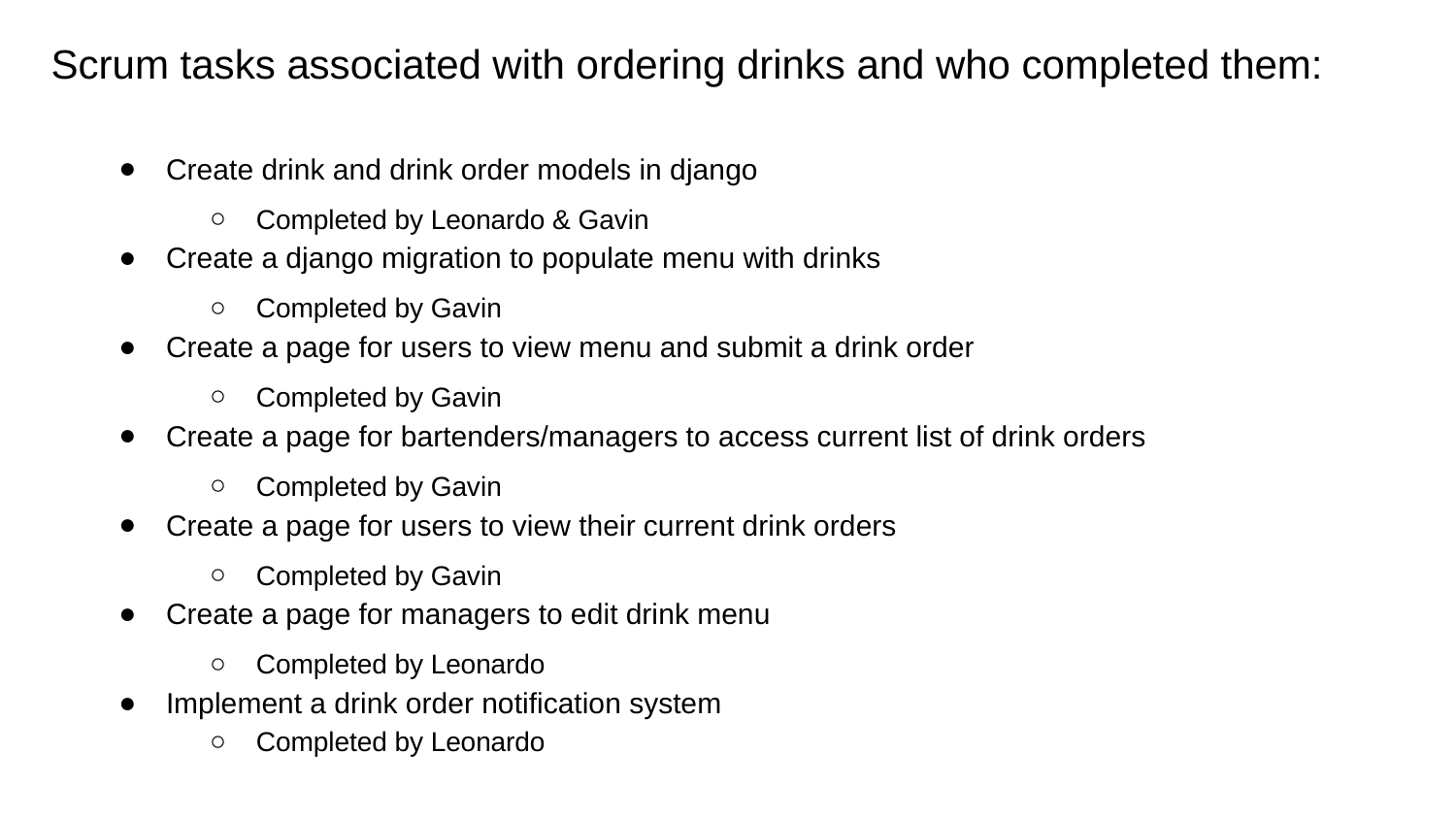

# Scrum tasks associated with ordering drinks and who completed them:
Create drink and drink order models in django
Completed by Leonardo & Gavin
Create a django migration to populate menu with drinks
Completed by Gavin
Create a page for users to view menu and submit a drink order
Completed by Gavin
Create a page for bartenders/managers to access current list of drink orders
Completed by Gavin
Create a page for users to view their current drink orders
Completed by Gavin
Create a page for managers to edit drink menu
Completed by Leonardo
Implement a drink order notification system
Completed by Leonardo